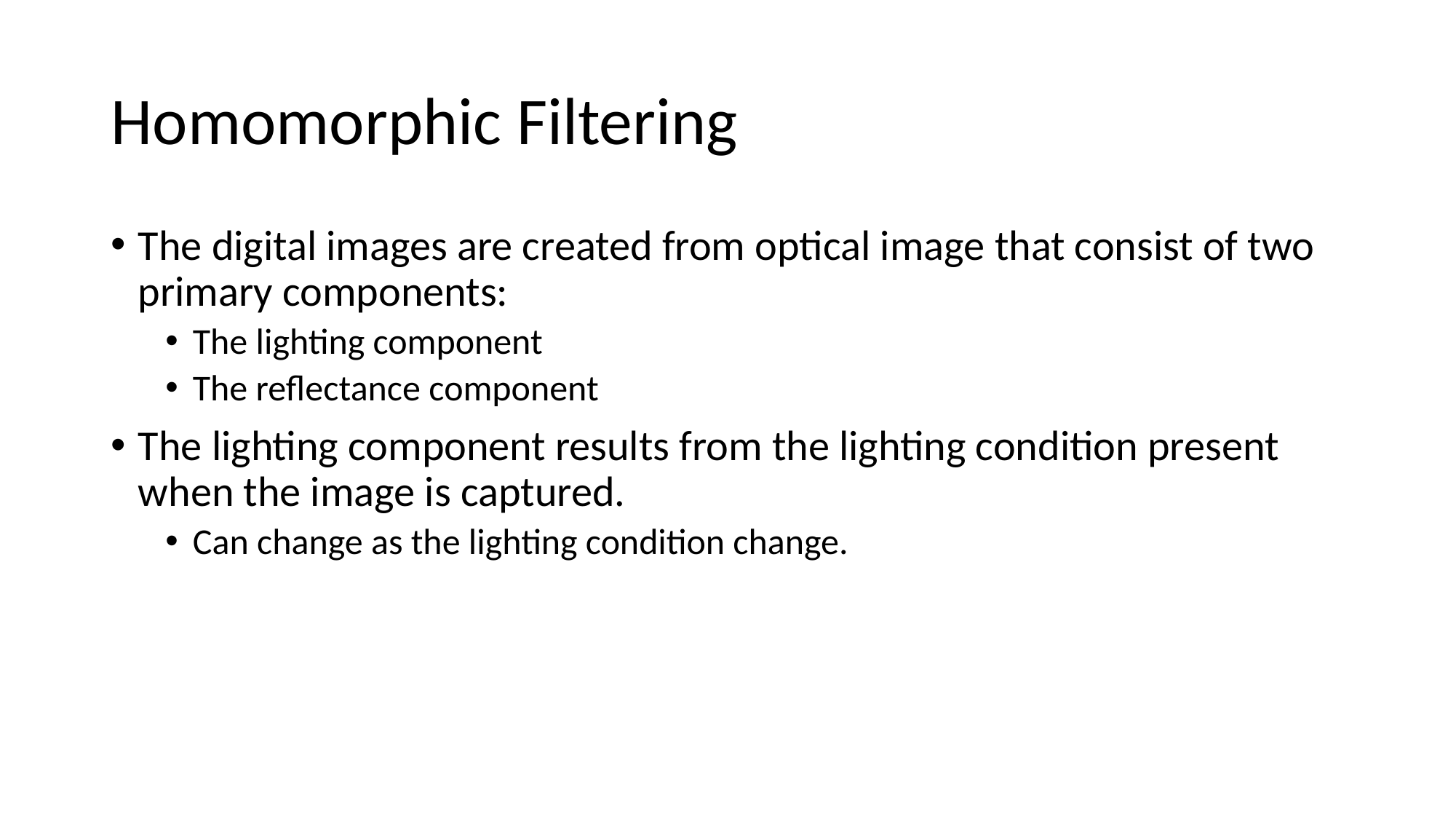

# Homomorphic Filtering
The digital images are created from optical image that consist of two primary components:
The lighting component
The reflectance component
The lighting component results from the lighting condition present when the image is captured.
Can change as the lighting condition change.